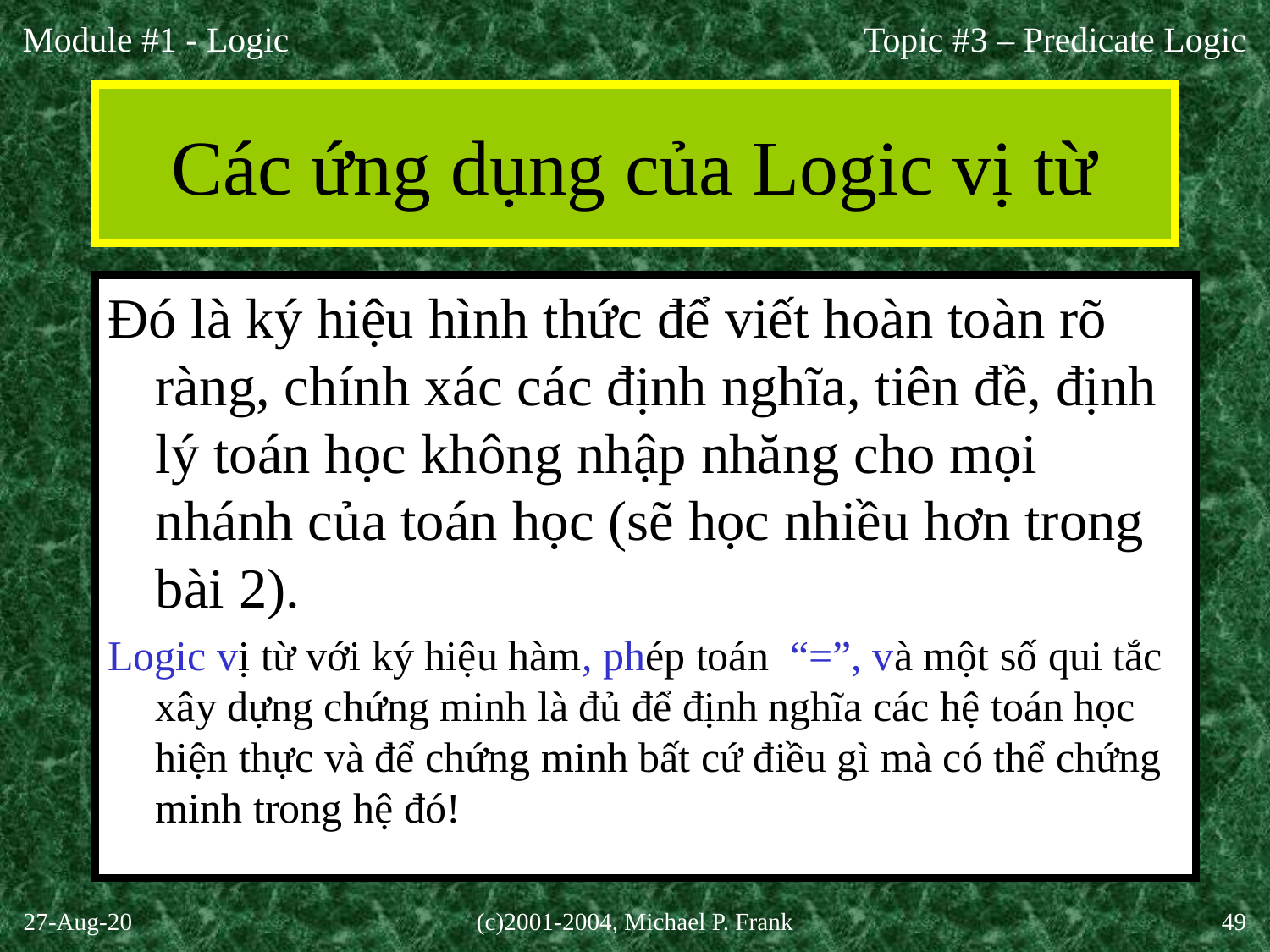

Topic #3 – Predicate Logic
# Các ứng dụng của Logic vị từ
Đó là ký hiệu hình thức để viết hoàn toàn rõ ràng, chính xác các định nghĩa, tiên đề, định lý toán học không nhập nhăng cho mọi nhánh của toán học (sẽ học nhiều hơn trong bài 2).
Logic vị từ với ký hiệu hàm, phép toán  “=”, và một số qui tắc xây dựng chứng minh là đủ để định nghĩa các hệ toán học hiện thực và để chứng minh bất cứ điều gì mà có thể chứng minh trong hệ đó!
27-Aug-20
(c)2001-2004, Michael P. Frank
49